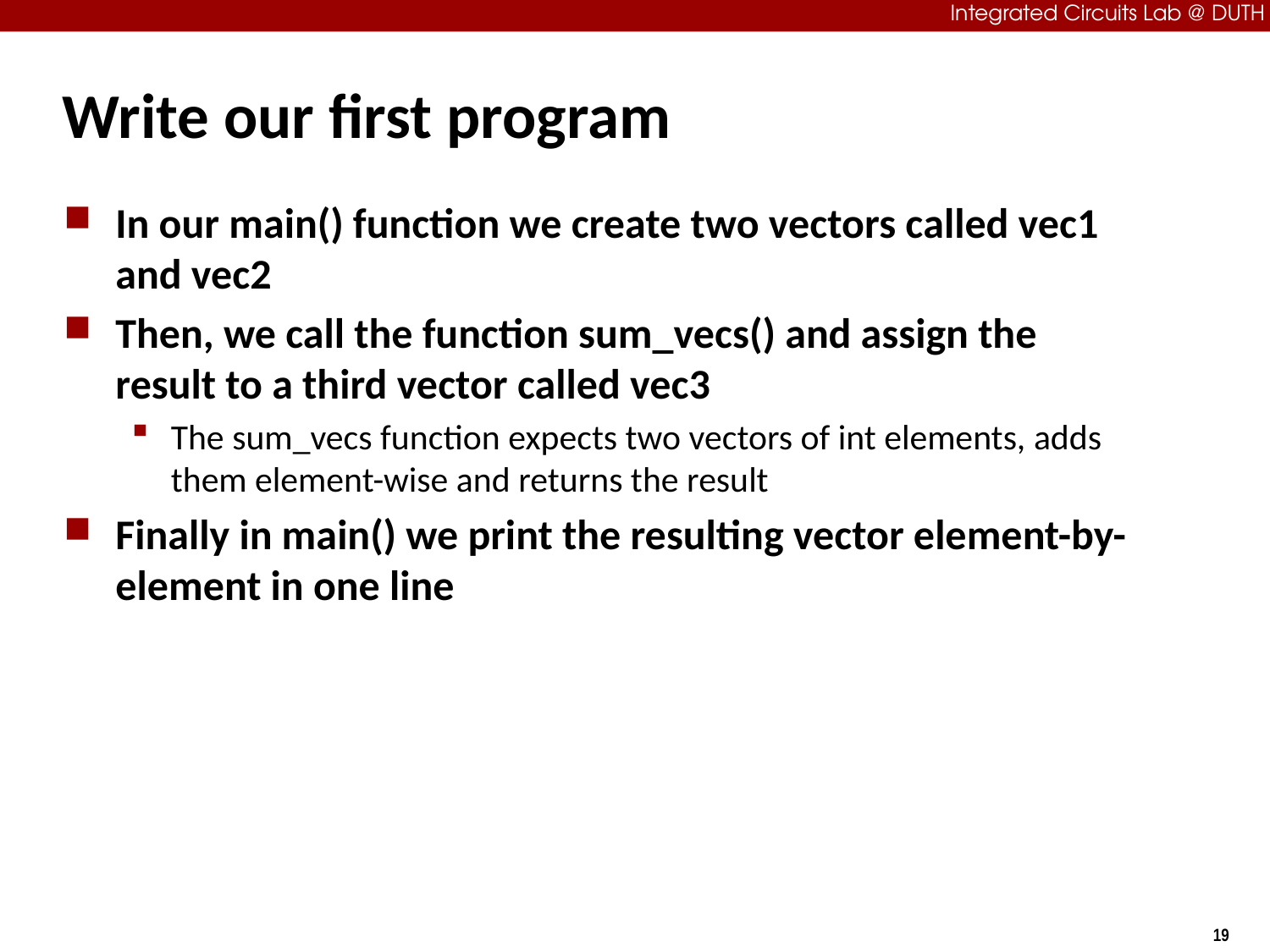

# Write our first program
In our main() function we create two vectors called vec1 and vec2
Then, we call the function sum_vecs() and assign the result to a third vector called vec3
The sum_vecs function expects two vectors of int elements, adds them element-wise and returns the result
Finally in main() we print the resulting vector element-by-element in one line